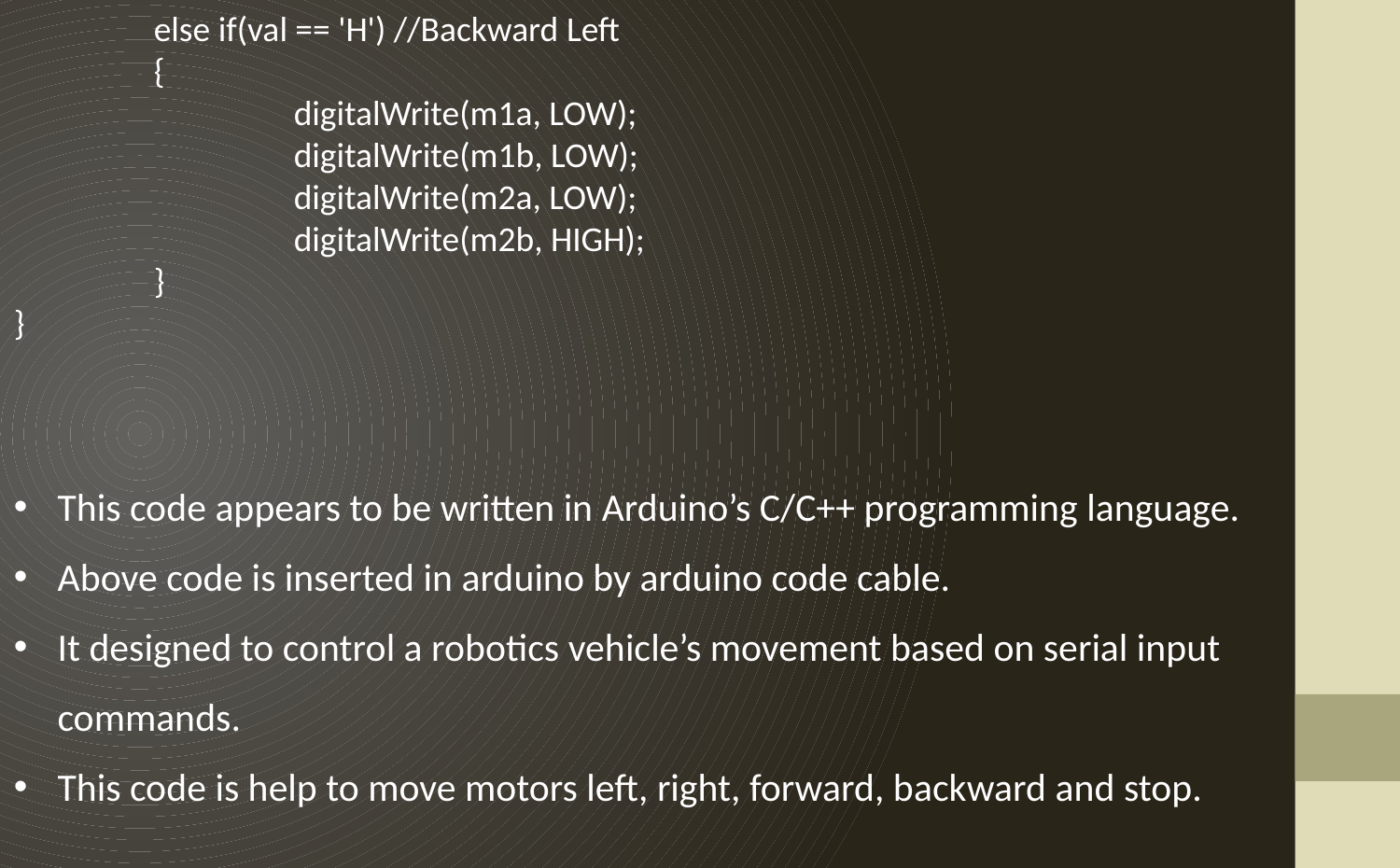

else if(val == 'H') //Backward Left
	{
		digitalWrite(m1a, LOW);
		digitalWrite(m1b, LOW);
		digitalWrite(m2a, LOW);
		digitalWrite(m2b, HIGH);
	}
}
This code appears to be written in Arduino’s C/C++ programming language.
Above code is inserted in arduino by arduino code cable.
It designed to control a robotics vehicle’s movement based on serial input commands.
This code is help to move motors left, right, forward, backward and stop.